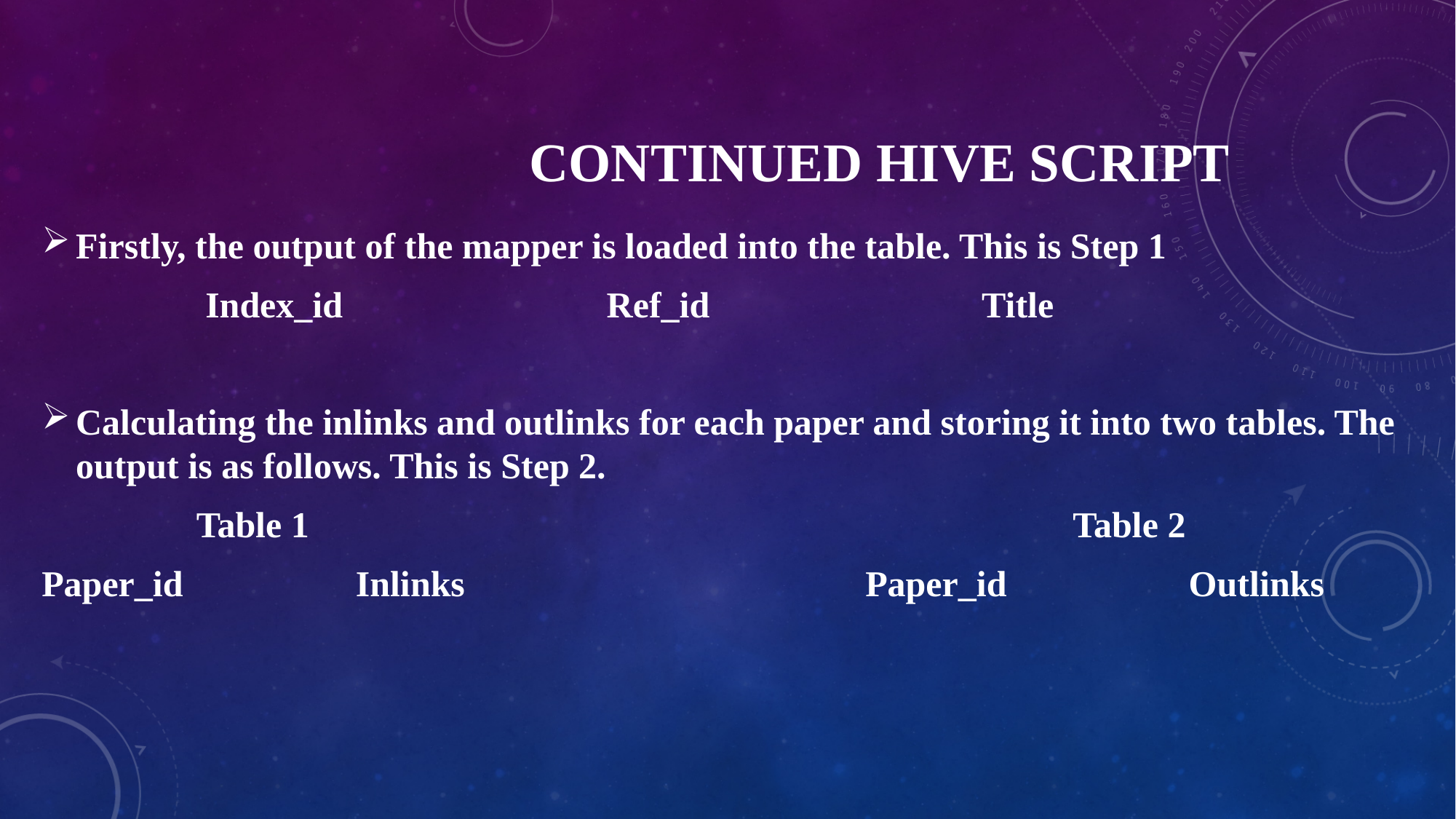

# Continued hive script
Firstly, the output of the mapper is loaded into the table. This is Step 1
                  Index_id                             Ref_id                              Title

Calculating the inlinks and outlinks for each paper and storing it into two tables. The output is as follows. This is Step 2.
                 Table 1                                                                                    Table 2
Paper_id                   Inlinks                                            Paper_id                    Outlinks